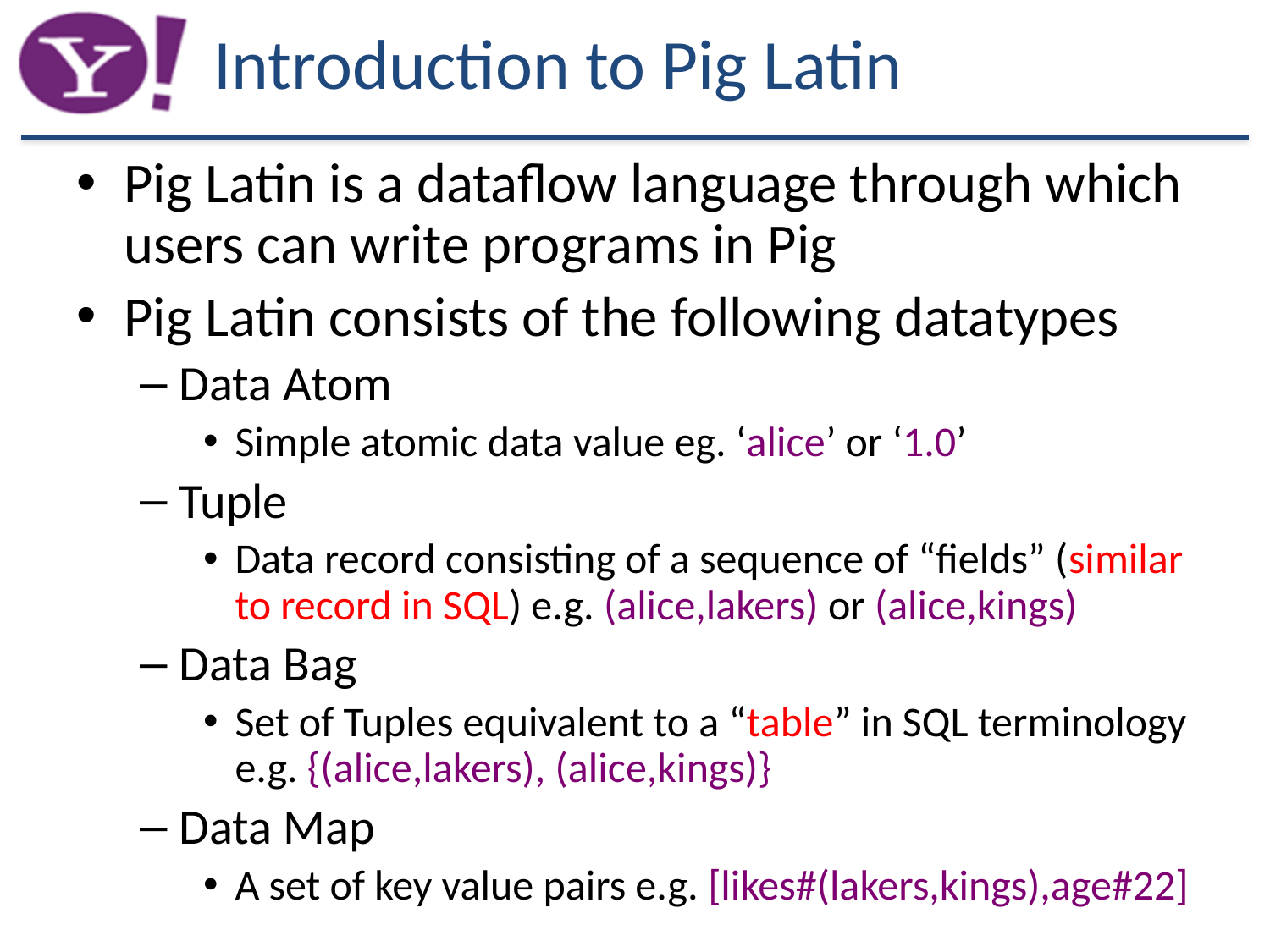

# Introduction to Pig Latin
Pig Latin is a dataflow language through which users can write programs in Pig
Pig Latin consists of the following datatypes
Data Atom
Simple atomic data value eg. ‘alice’ or ‘1.0’
Tuple
Data record consisting of a sequence of “fields” (similar to record in SQL) e.g. (alice,lakers) or (alice,kings)
Data Bag
Set of Tuples equivalent to a “table” in SQL terminology e.g. {(alice,lakers), (alice,kings)}
Data Map
A set of key value pairs e.g. [likes#(lakers,kings),age#22]